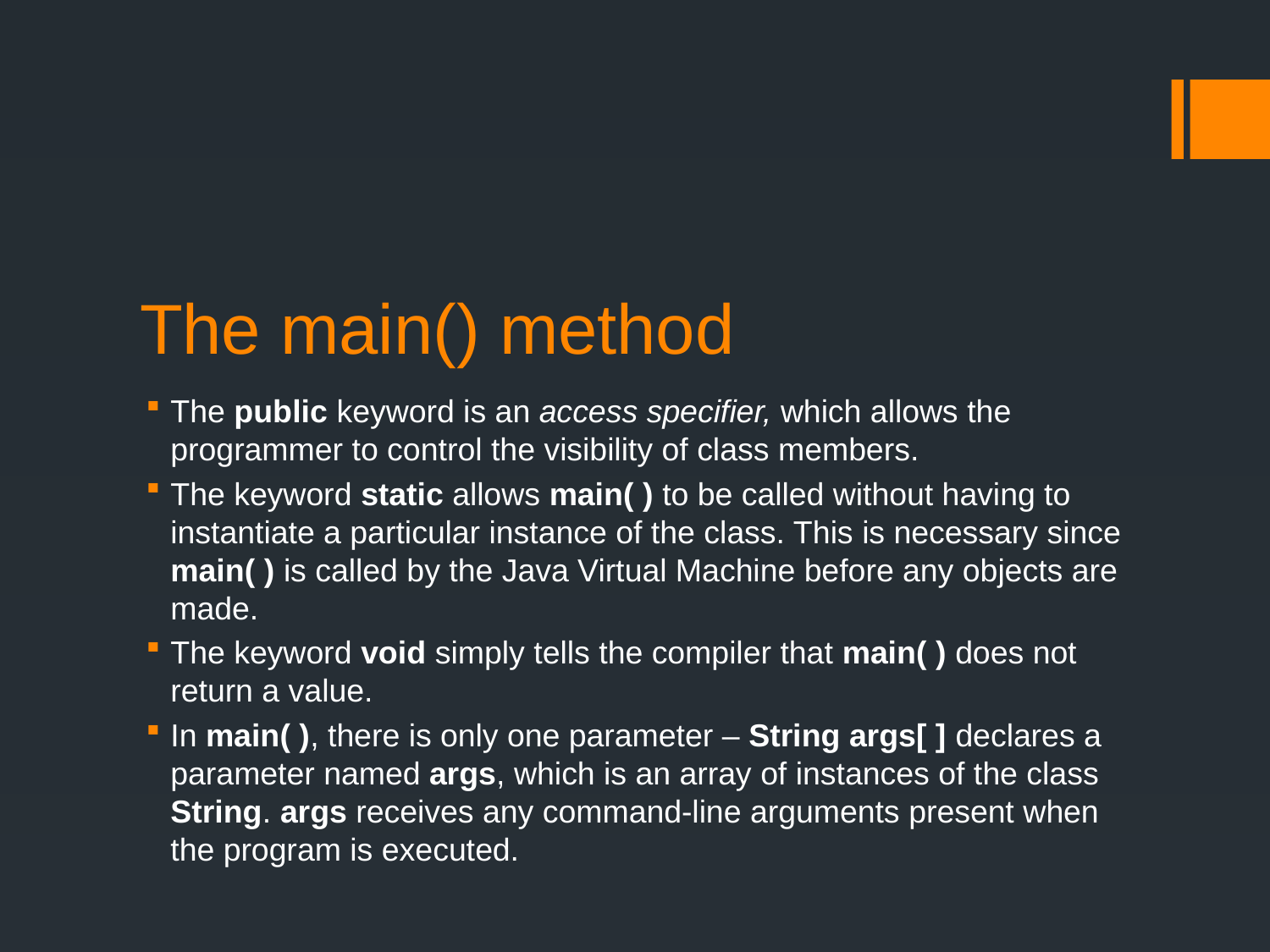

# The main() method
The public keyword is an access specifier, which allows the programmer to control the visibility of class members.
The keyword static allows main( ) to be called without having to instantiate a particular instance of the class. This is necessary since main( ) is called by the Java Virtual Machine before any objects are made.
The keyword void simply tells the compiler that main( ) does not return a value.
In main( ), there is only one parameter – String args[ ] declares a parameter named args, which is an array of instances of the class String. args receives any command-line arguments present when the program is executed.